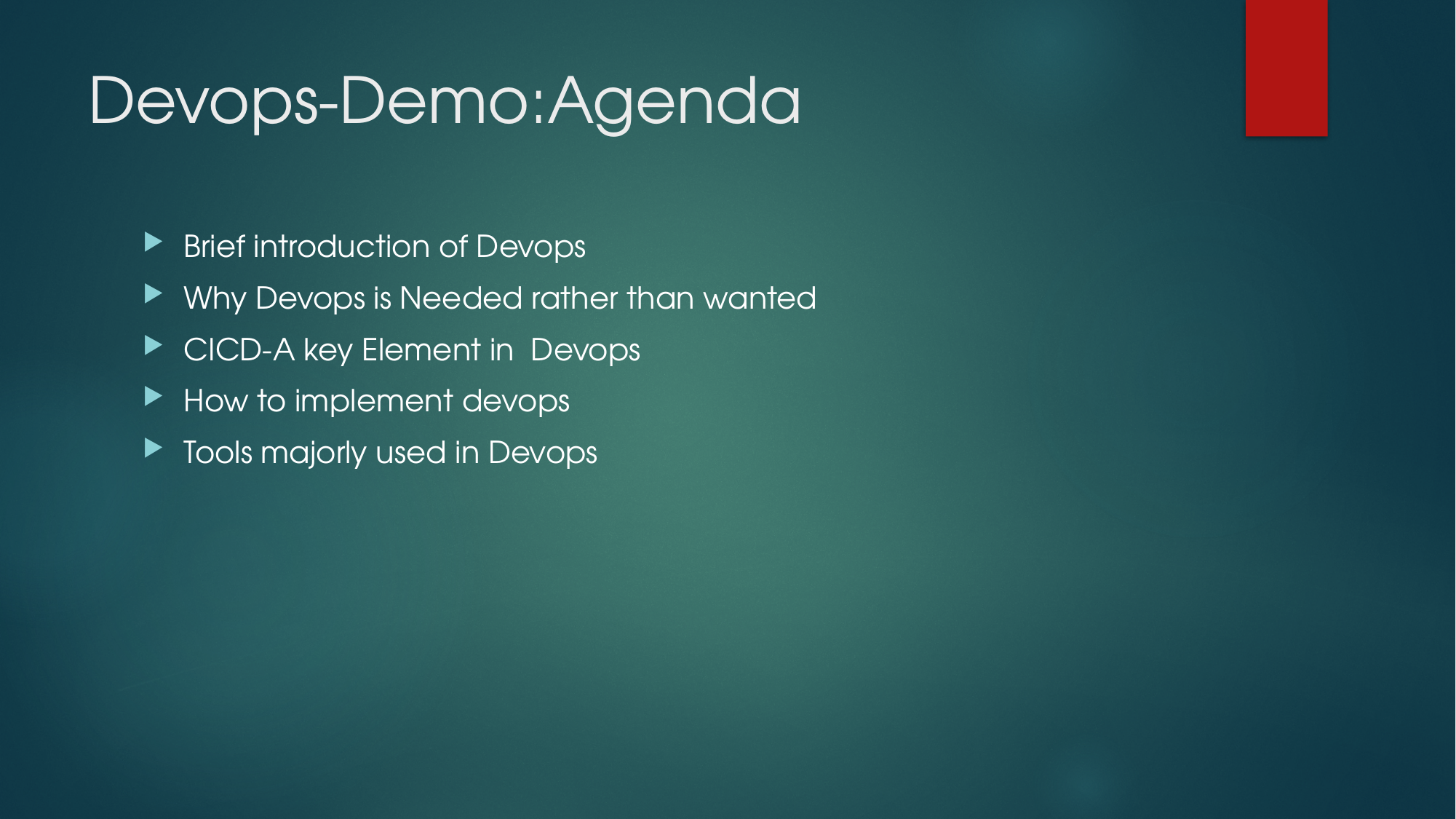

# Devops-Demo:Agenda
Brief introduction of Devops
Why Devops is Needed rather than wanted
CICD-A key Element in  Devops
How to implement devops
Tools majorly used in Devops